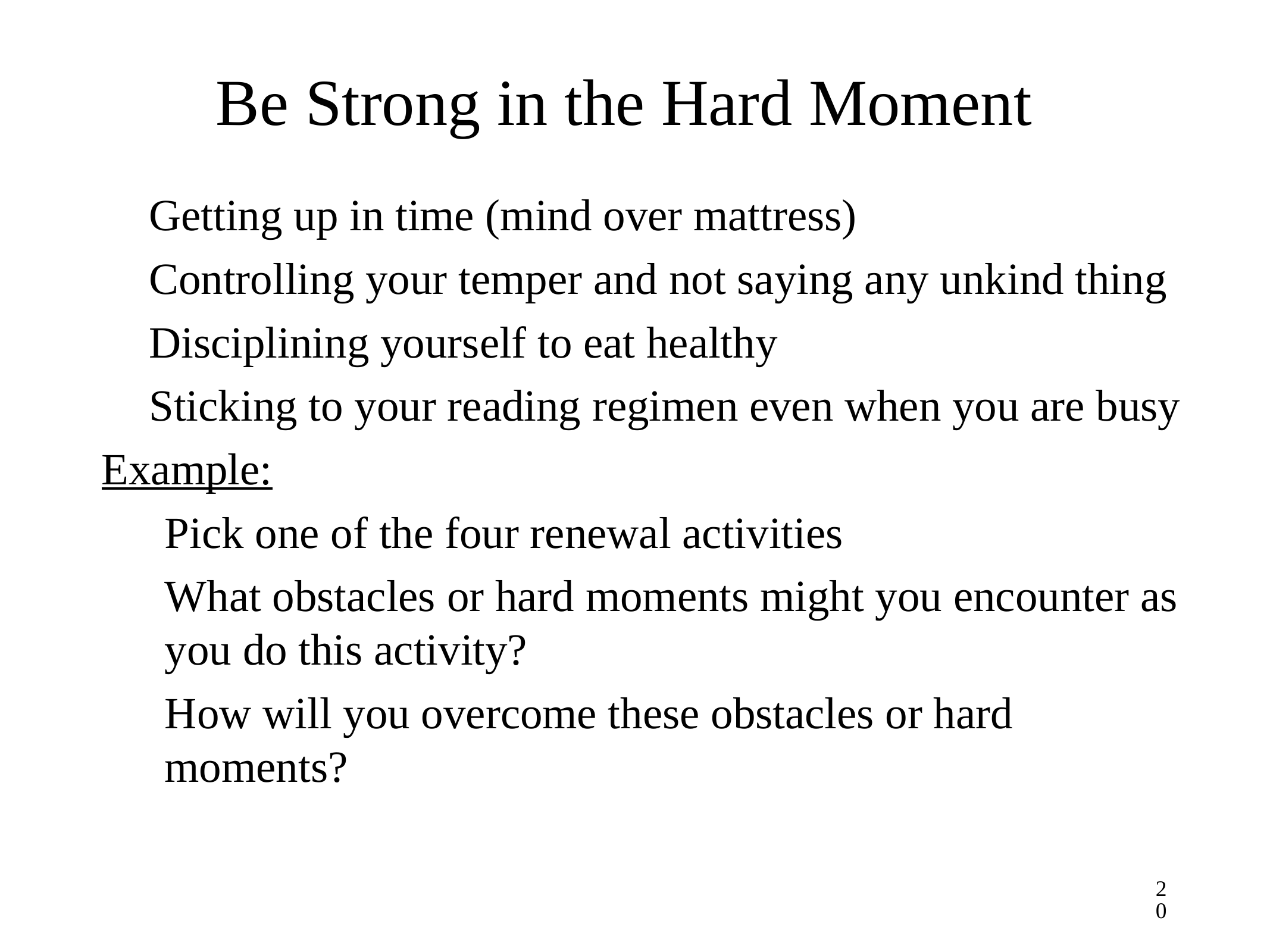

# Be Strong in the Hard Moment
Getting up in time (mind over mattress)
Controlling your temper and not saying any unkind thing
Disciplining yourself to eat healthy
Sticking to your reading regimen even when you are busy
Example:
Pick one of the four renewal activities
What obstacles or hard moments might you encounter as you do this activity?
How will you overcome these obstacles or hard moments?
20